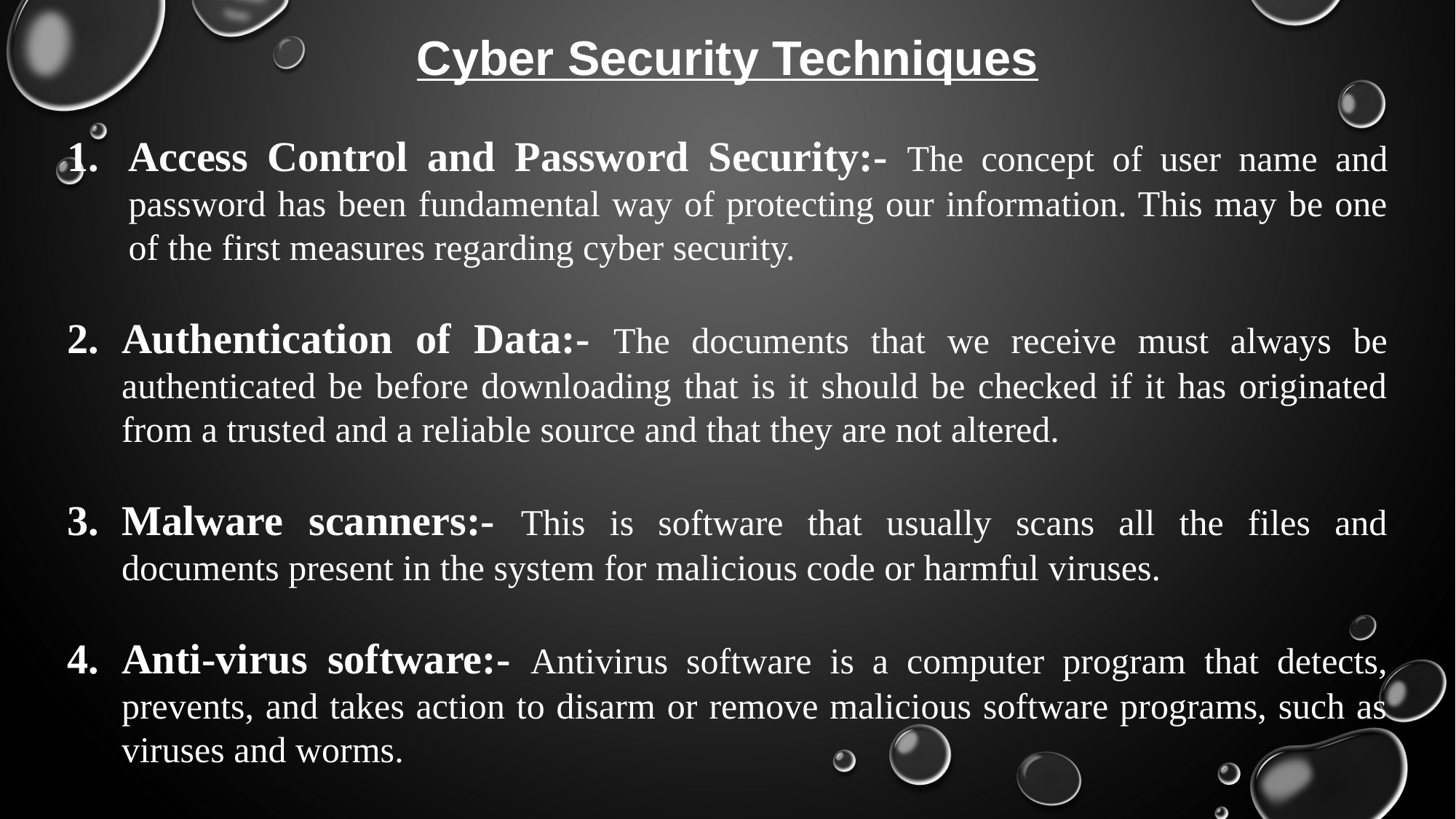

Cyber Security Techniques

Access Control and Password Security:- The concept of user name and password has been fundamental way of protecting our information. This may be one of the first measures regarding cyber security.

Authentication of Data:- The documents that we receive must always be authenticated be before downloading that is it should be checked if it has originated from a trusted and a reliable source and that they are not altered.

Malware scanners:- This is software that usually scans all the files and documents present in the system for malicious code or harmful viruses.

Anti-virus software:- Antivirus software is a computer program that detects, prevents, and takes action to disarm or remove malicious software programs, such as viruses and worms.